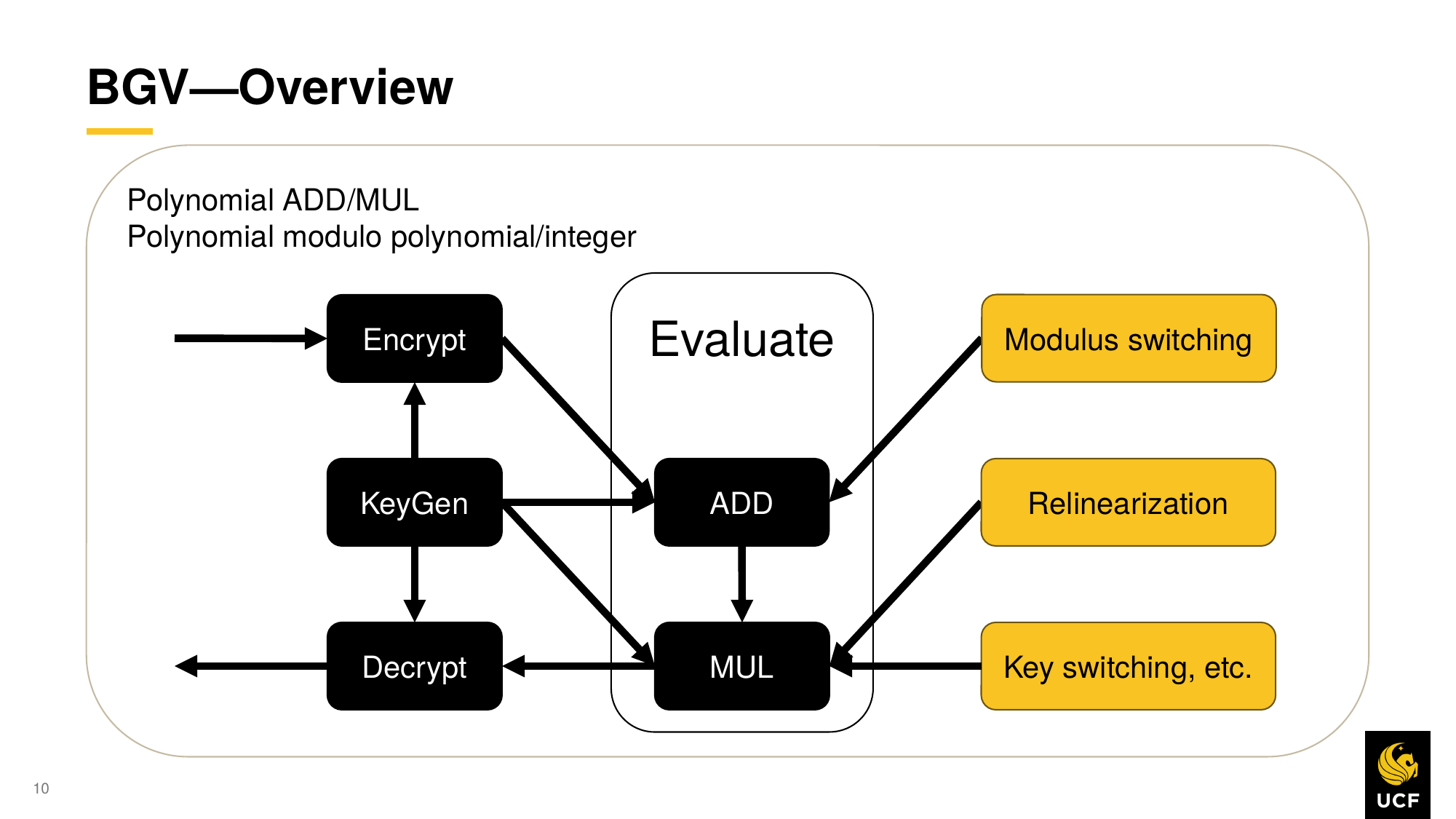

# BGV—Overview
Polynomial ADD/MUL
Polynomial modulo polynomial/integer
Evaluate
Modulus switching
Encrypt
KeyGen
ADD
Relinearization
Decrypt
Key switching, etc.
MUL